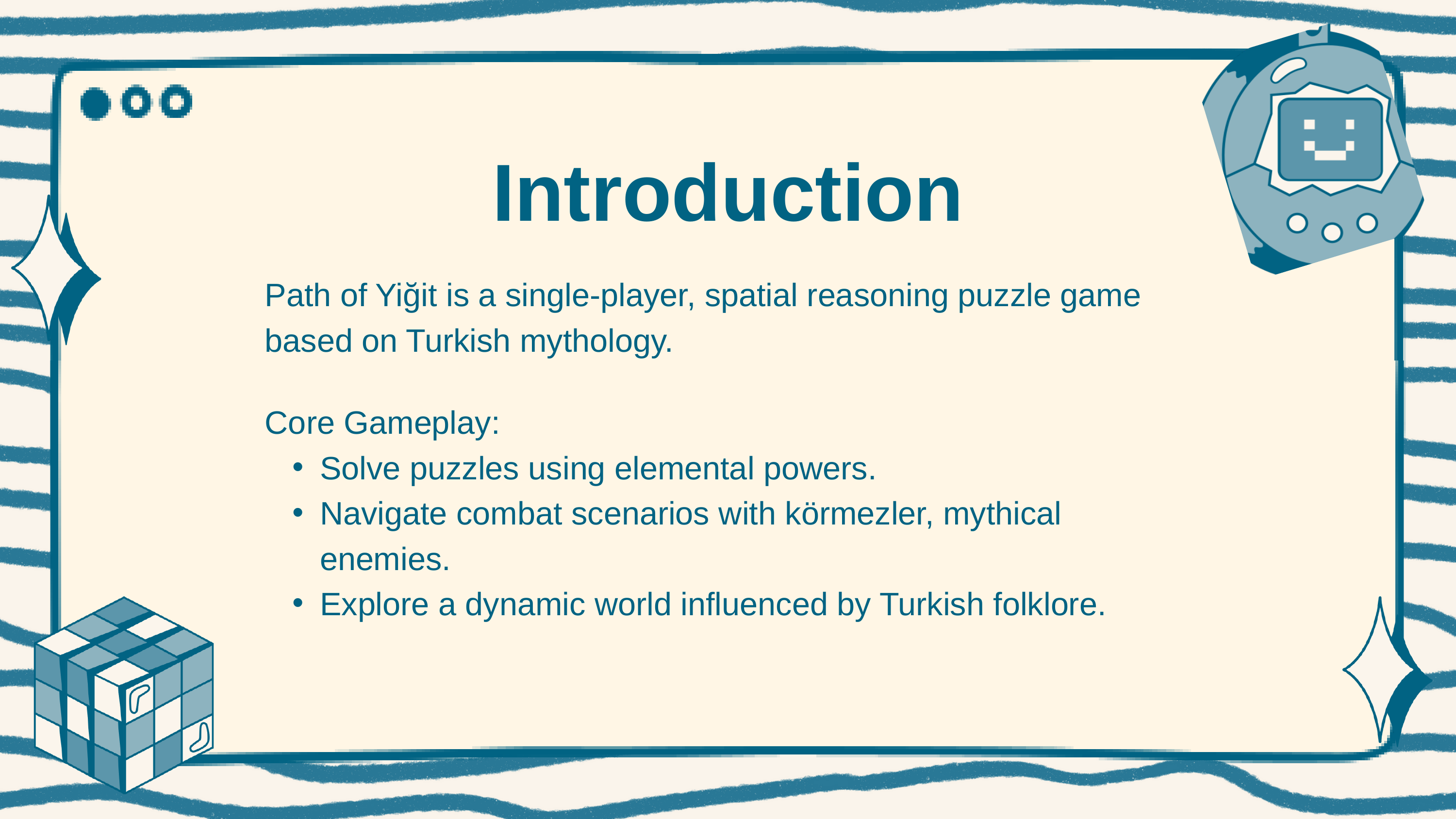

Introduction

Path of Yiğit is a single-player, spatial reasoning puzzle game based on Turkish mythology.

Core Gameplay:
Solve puzzles using elemental powers.
Navigate combat scenarios with körmezler, mythical enemies.
Explore a dynamic world influenced by Turkish folklore.